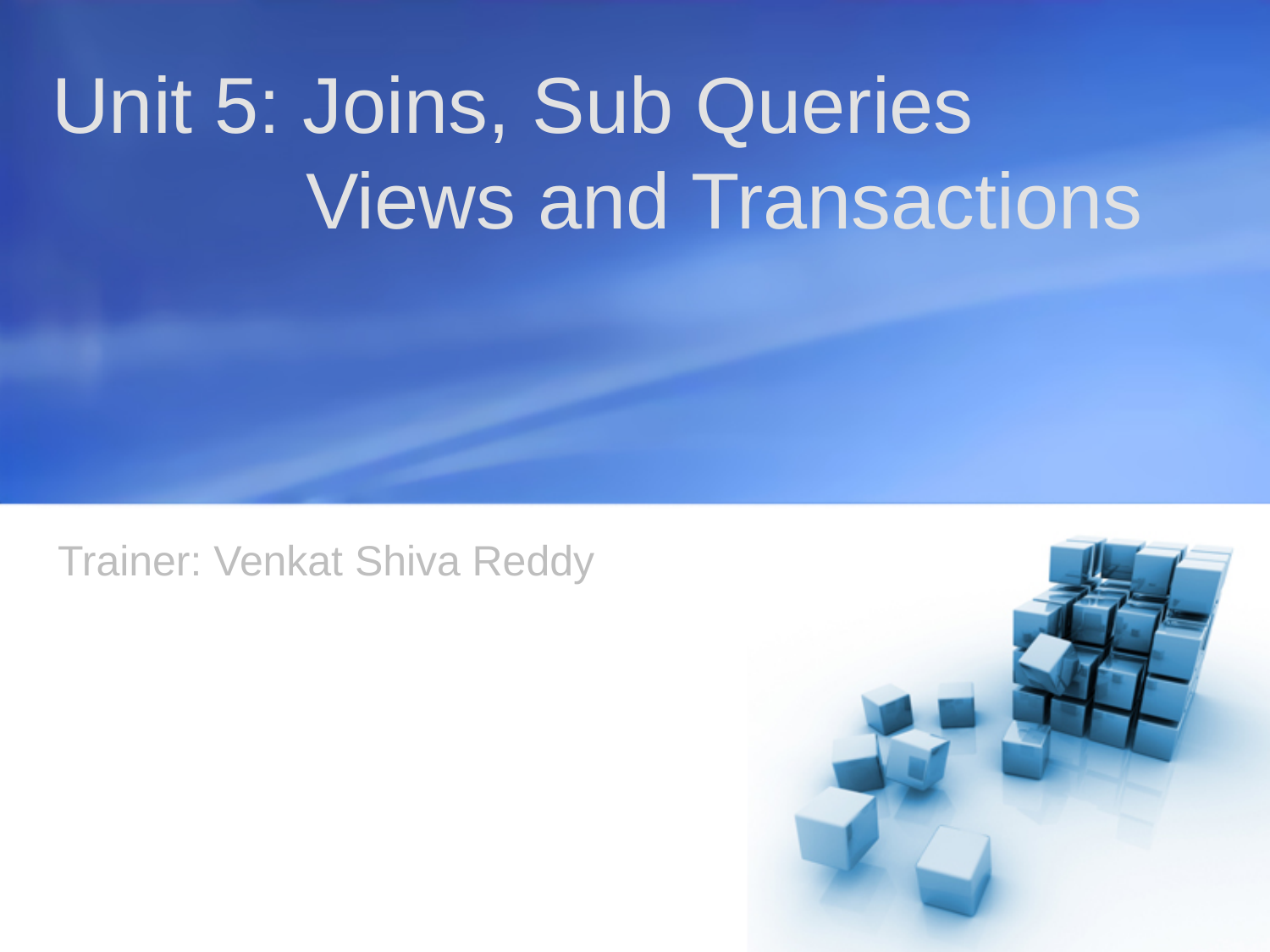

# Unit 5: Joins, Sub Queries Views and Transactions